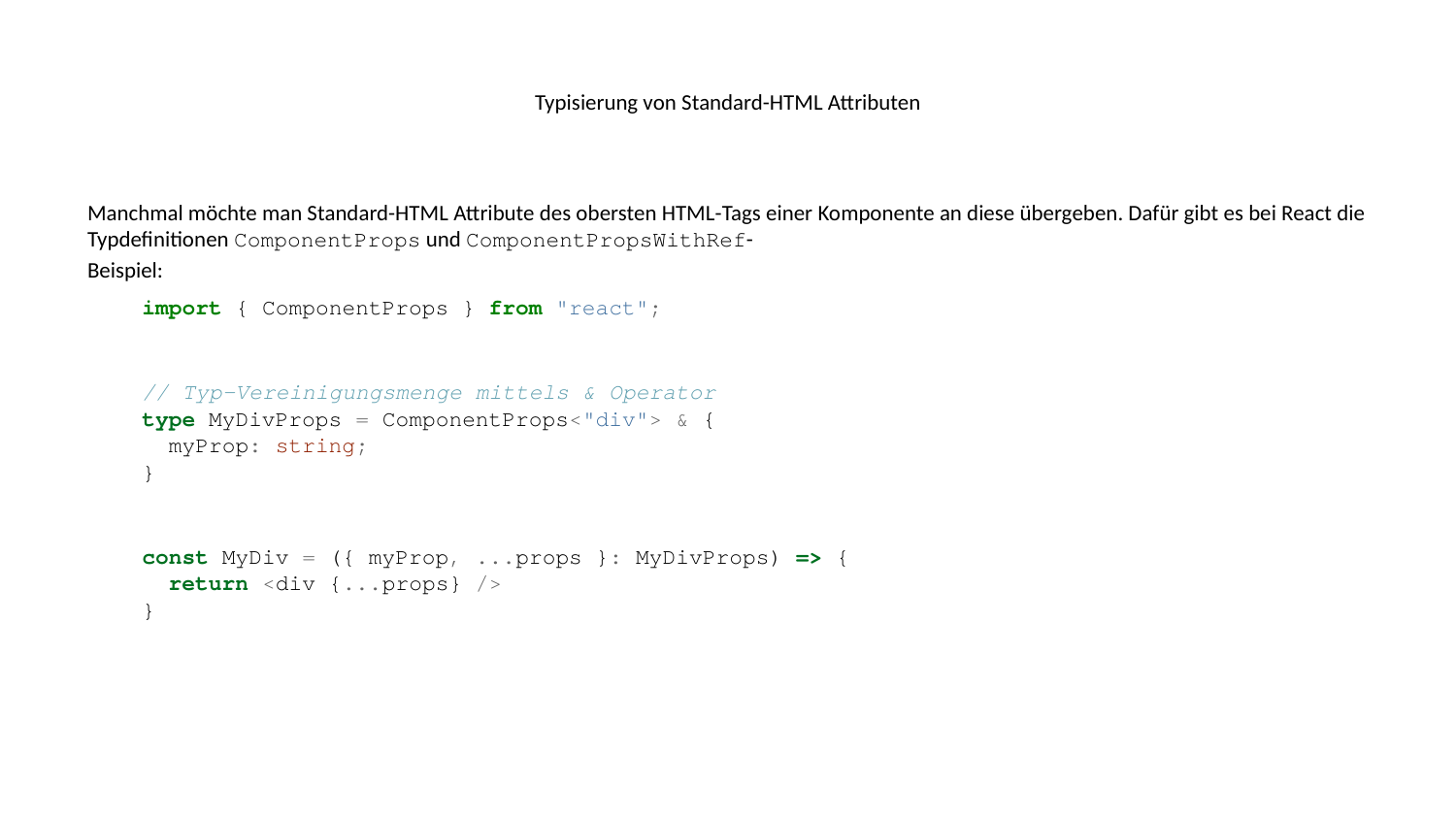

# Typisierung von Standard-HTML Attributen
Manchmal möchte man Standard-HTML Attribute des obersten HTML-Tags einer Komponente an diese übergeben. Dafür gibt es bei React die Typdefinitionen ComponentProps und ComponentPropsWithRef-
Beispiel:
import { ComponentProps } from "react";
// Typ-Vereinigungsmenge mittels & Operator
type MyDivProps = ComponentProps<"div"> & {
  myProp: string;
}
const MyDiv = ({ myProp, ...props }: MyDivProps) => {
  return <div {...props} />
}